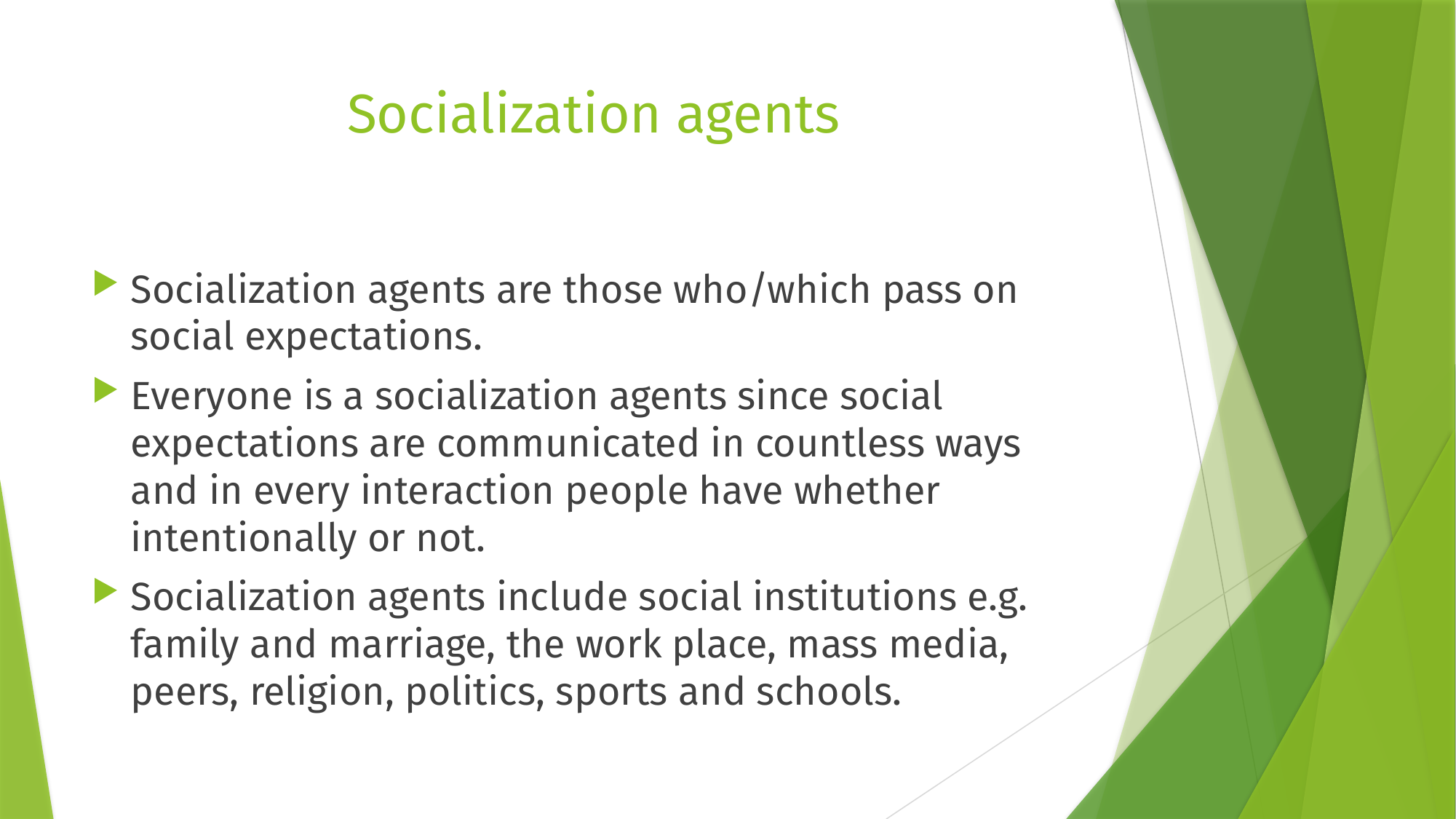

# Socialization agents
Socialization agents are those who/which pass on social expectations.
Everyone is a socialization agents since social expectations are communicated in countless ways and in every interaction people have whether intentionally or not.
Socialization agents include social institutions e.g. family and marriage, the work place, mass media, peers, religion, politics, sports and schools.